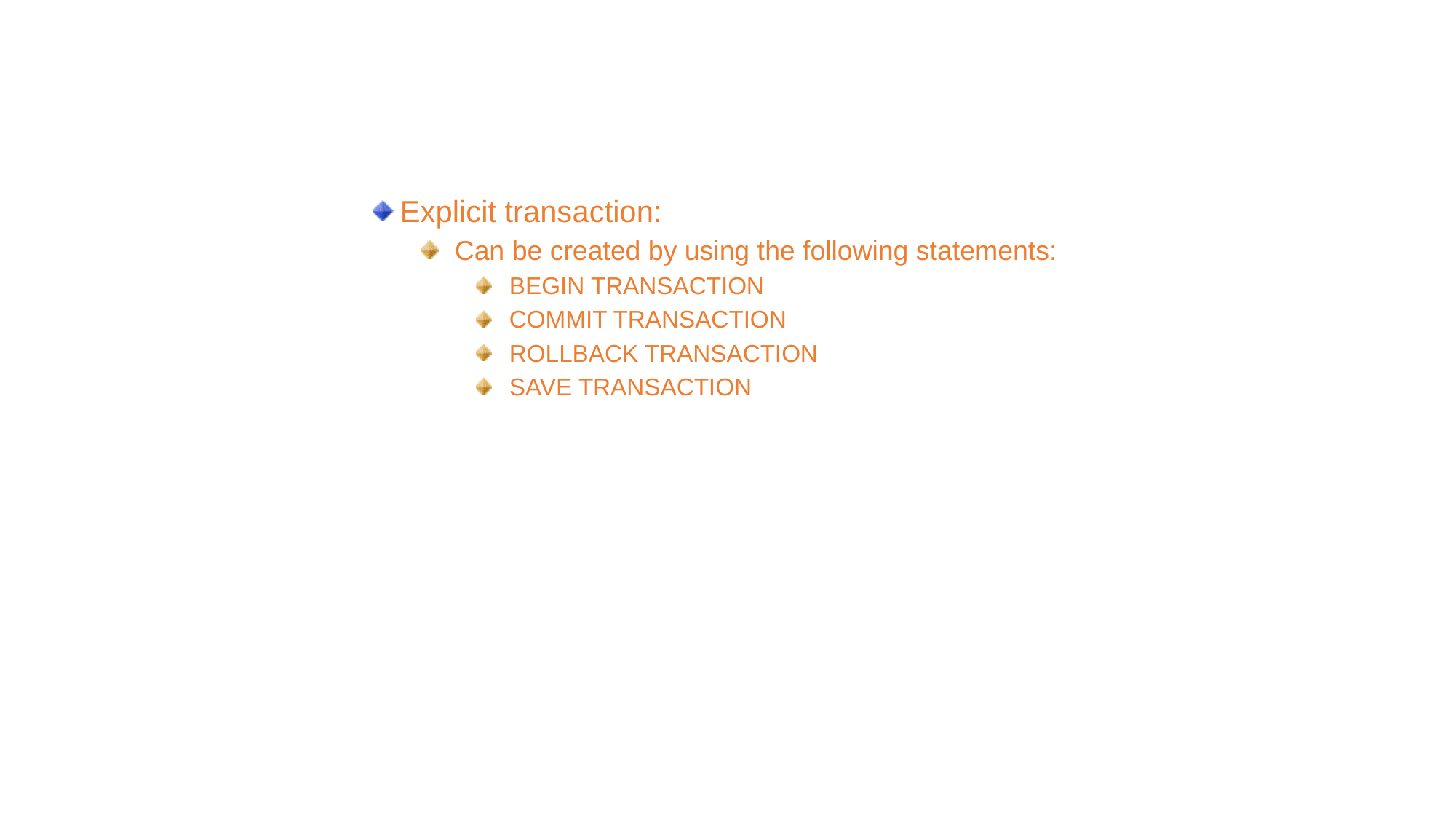

Creating Transactions (Contd.)
Explicit transaction:
Can be created by using the following statements:
BEGIN TRANSACTION
COMMIT TRANSACTION
ROLLBACK TRANSACTION
SAVE TRANSACTION